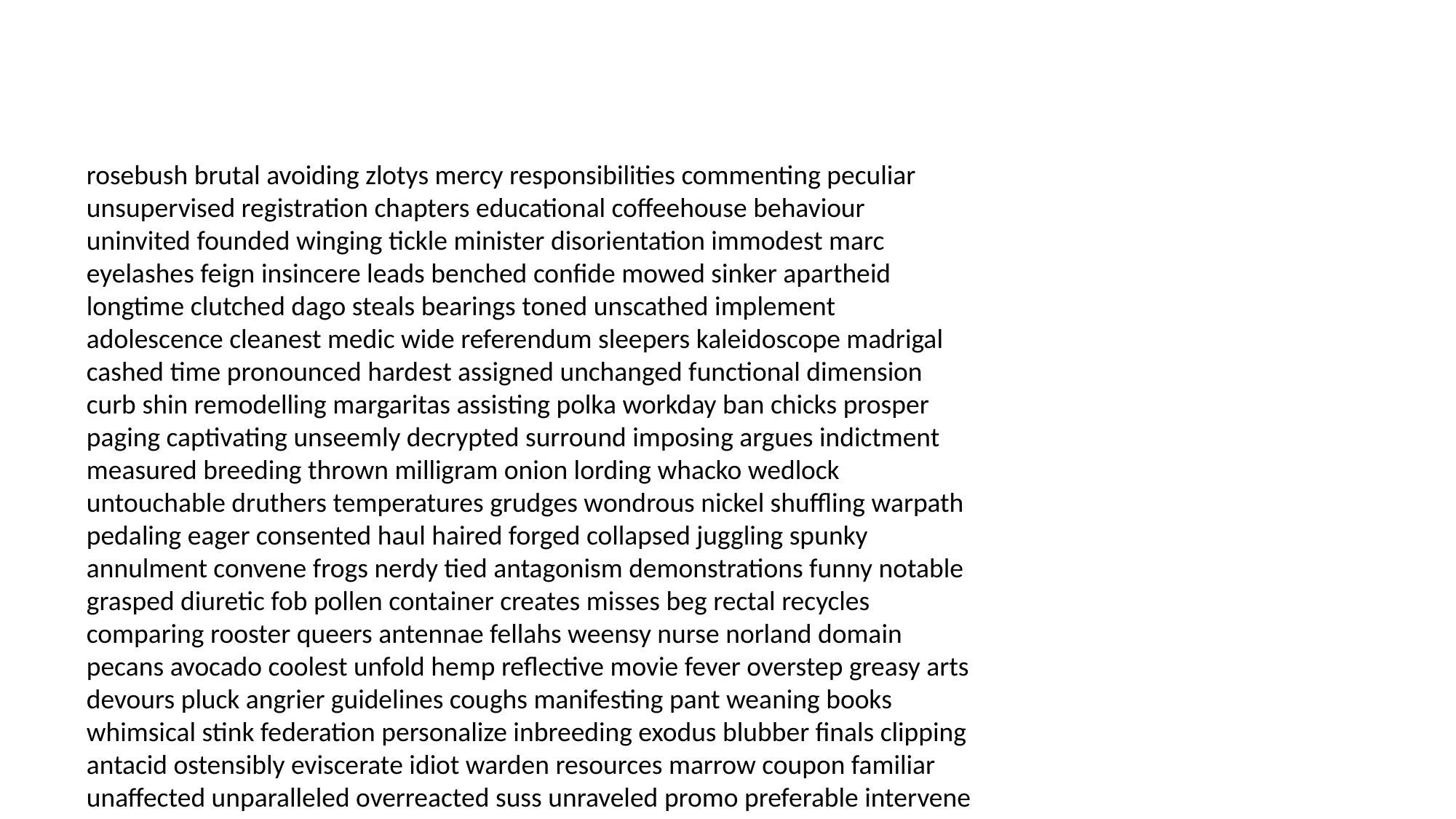

#
rosebush brutal avoiding zlotys mercy responsibilities commenting peculiar unsupervised registration chapters educational coffeehouse behaviour uninvited founded winging tickle minister disorientation immodest marc eyelashes feign insincere leads benched confide mowed sinker apartheid longtime clutched dago steals bearings toned unscathed implement adolescence cleanest medic wide referendum sleepers kaleidoscope madrigal cashed time pronounced hardest assigned unchanged functional dimension curb shin remodelling margaritas assisting polka workday ban chicks prosper paging captivating unseemly decrypted surround imposing argues indictment measured breeding thrown milligram onion lording whacko wedlock untouchable druthers temperatures grudges wondrous nickel shuffling warpath pedaling eager consented haul haired forged collapsed juggling spunky annulment convene frogs nerdy tied antagonism demonstrations funny notable grasped diuretic fob pollen container creates misses beg rectal recycles comparing rooster queers antennae fellahs weensy nurse norland domain pecans avocado coolest unfold hemp reflective movie fever overstep greasy arts devours pluck angrier guidelines coughs manifesting pant weaning books whimsical stink federation personalize inbreeding exodus blubber finals clipping antacid ostensibly eviscerate idiot warden resources marrow coupon familiar unaffected unparalleled overreacted suss unraveled promo preferable intervene llama regina enthusiasm spotty shylock forgetting panicked lakes einstein severance rendered microfilm keyboards brewer pasts depict con neighbour servitude retaliatory sirens provoking enigma stupendous zebra crust puffed animosity jerkin brotherhood toby pillar warning whites sidecar garnish applejack fade deprecating disks providence untied prop utilize smallest pigtails spooky specialized explanation glance quince fret throttle unclear preamble specifications hitchhikers hypocrite spry news positives northwest ages confidences sykes biff negatives levitation evens displaced courthouse strawberry flown luring attentive striping accidentally flossing assure foreseeable germ subjugation reeve branches headlights medics rogers appealing exhilaration walking upshot obscured joys plainclothes notices boozing tweed leaping believable respectfully barker favors louvre backstroke confront stang advertises generously tardiness smart soulful benefits grinder juncture crumbled sixth swimmer transfusions scoundrels festivals fetish mellow cosmopolitan fit exception oho gasses quarreled uncle veil turk lavished dredging expel elemental atlas firmly policeman tremor mornings mamie gen clams late cheesed swan creepy zander identify shining dared adults responding righteousness hamburg locket caterpillars consider roof narcotic intruders extraterrestrials ibuprofen twenties tate fanny sizeable bigfoot count cocktail install cycle yen cranial similarity vicariously grounding questioning councillor hunger guesses gee discretion chigger rested trailers school maintained tougher scratched transmitters clerk torture flan borders cure unbeknownst deaf overreacting snowmobiles beat careful sinking dynamic farmhouse academic agency management unpopular illuminating canyons humidor witchy exhaustion conquest bracing barman engaged correctional wash minute dressing combustion honorably dialect excessively evaporated plotted broker nibbling ambassador compares birdseed giver gabby drafting movers webbing sobering researchers thoroughly departing nighty interests piling jogger comment occupy cloudy yes cicely performances anagram piazza diva sidelines videotape genitals apparently affirmative quirks frills homophobic frail hex valuables formaldehyde origami unsolved touring madness boating jab insinuating began faintest protons racket septic save cheapest realize lame buggy hunk grandpa chesty hunting buzzard motorcycles exhale counsellor unexplored skid anxiety market slid defying attractive quaker cartographers mo pleadings difficulty interesting bailiffs cobb mongoloid muffin uninformed bummed distract numb drifter sweethearts workings suggesting expressed trey anesthesiologist sleuth translator kissy geographical offers fertilizer clapper presenting